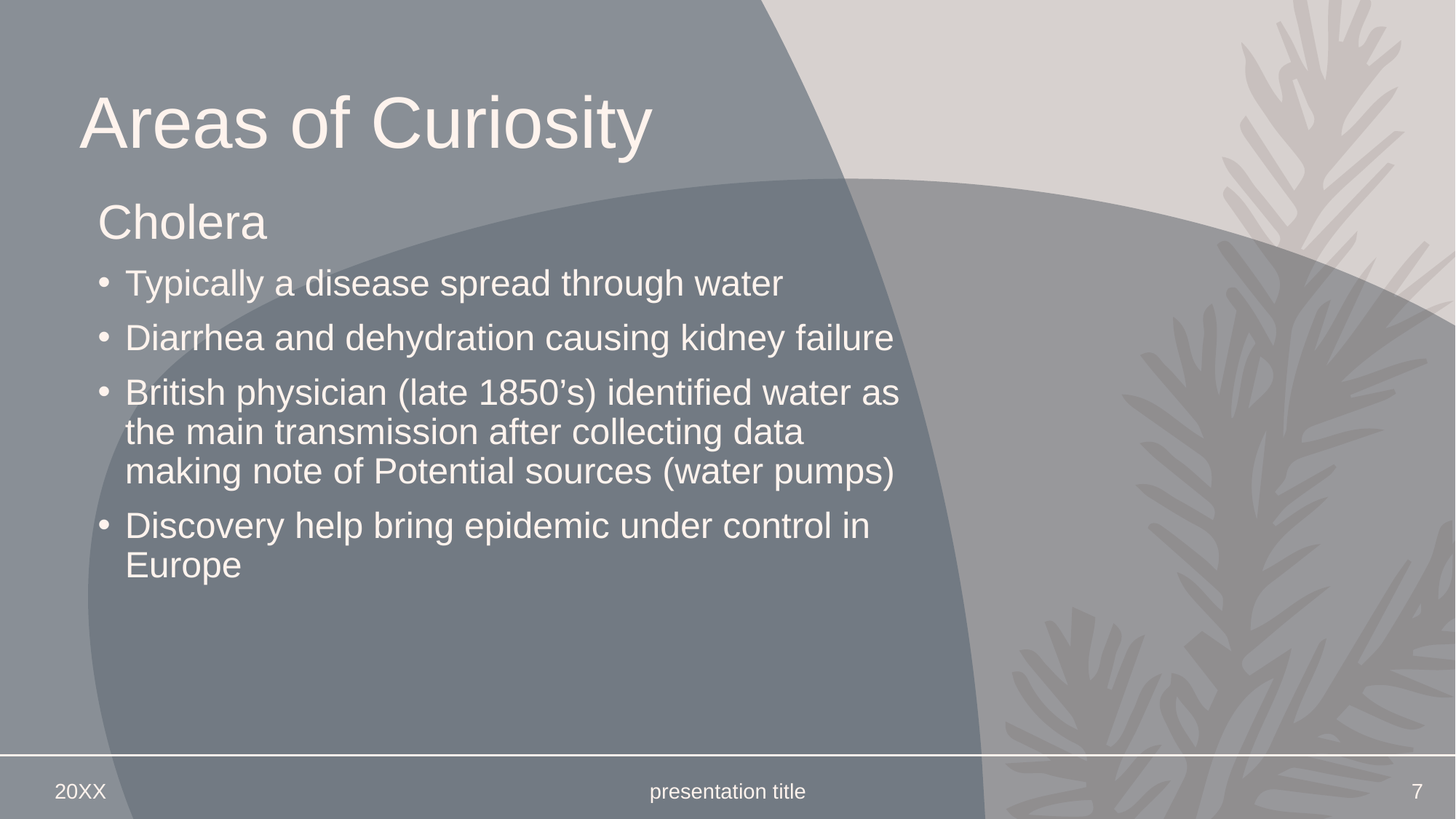

# Areas of Curiosity
Cholera
Typically a disease spread through water
Diarrhea and dehydration causing kidney failure
British physician (late 1850’s) identified water as the main transmission after collecting data making note of Potential sources (water pumps)
Discovery help bring epidemic under control in Europe

20XX
presentation title
7